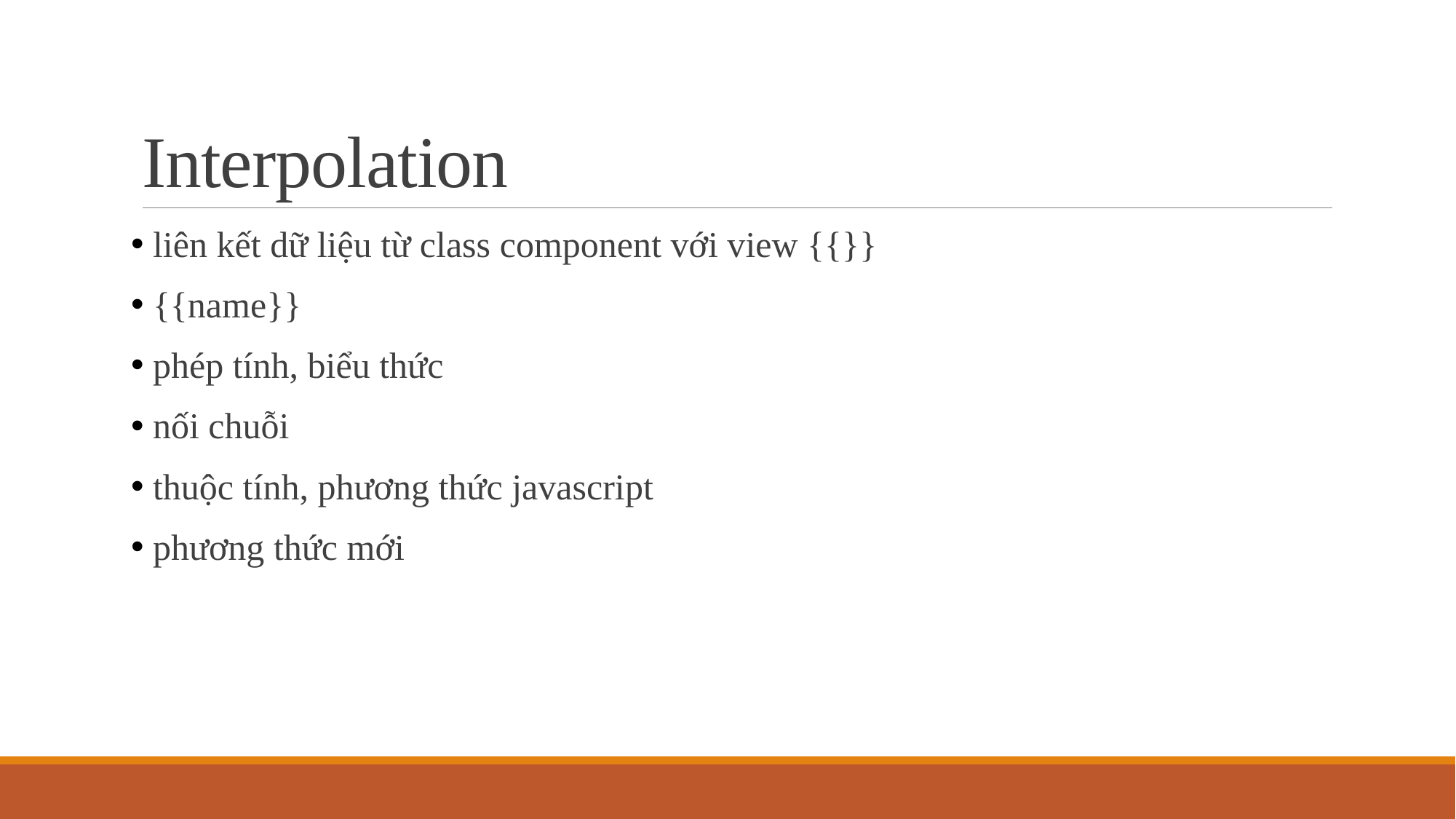

# Interpolation
 liên kết dữ liệu từ class component với view {{}}
 {{name}}
 phép tính, biểu thức
 nối chuỗi
 thuộc tính, phương thức javascript
 phương thức mới